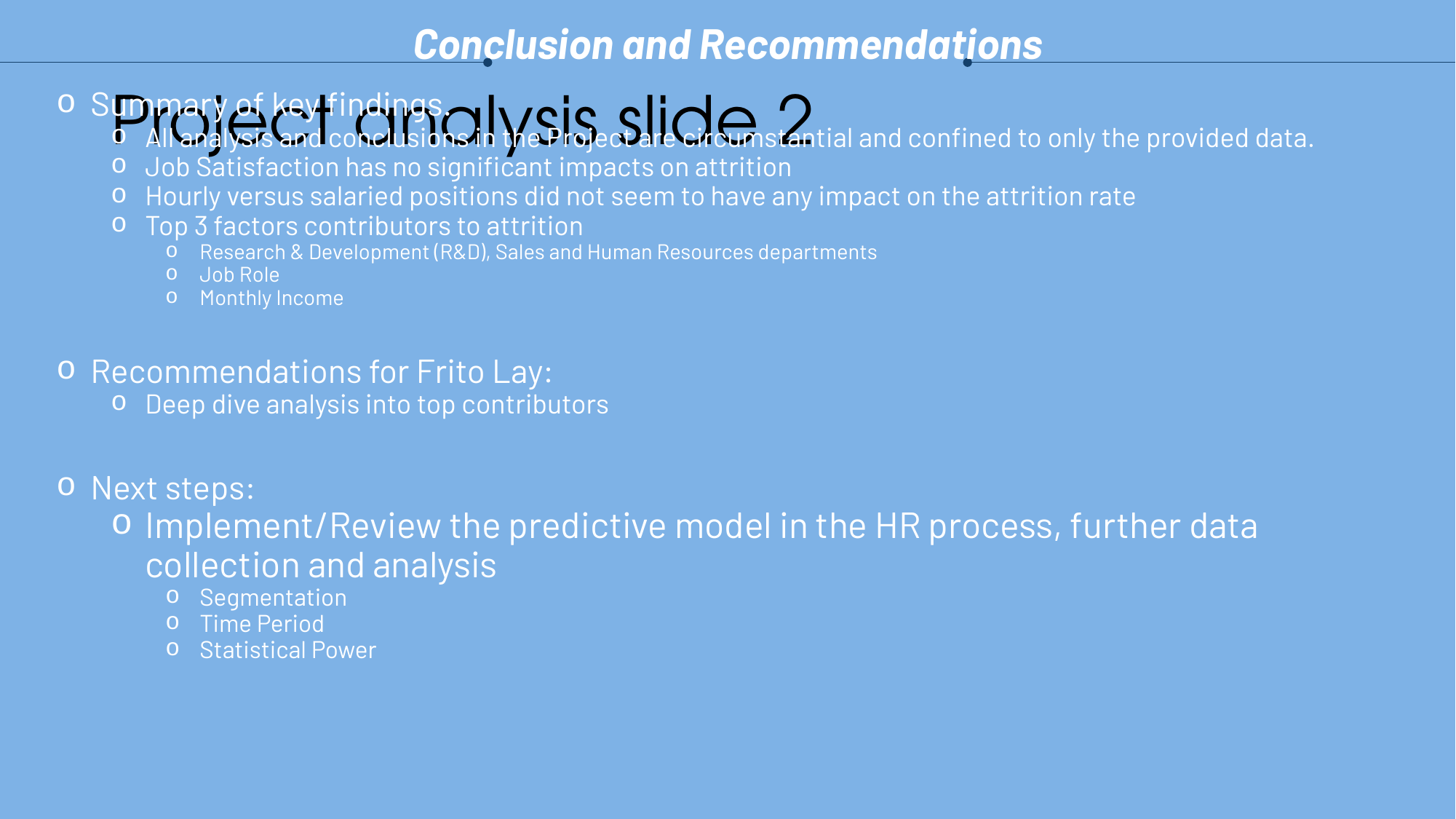

Conclusion and Recommendations
# Project analysis slide 2
Summary of key findings.
All analysis and conclusions in the Project are circumstantial and confined to only the provided data.
Job Satisfaction has no significant impacts on attrition
Hourly versus salaried positions did not seem to have any impact on the attrition rate
Top 3 factors contributors to attrition
Research & Development (R&D), Sales and Human Resources departments
Job Role
Monthly Income

Recommendations for Frito Lay:
Deep dive analysis into top contributors

Next steps:
Implement/Review the predictive model in the HR process, further data collection and analysis
Segmentation
Time Period
Statistical Power